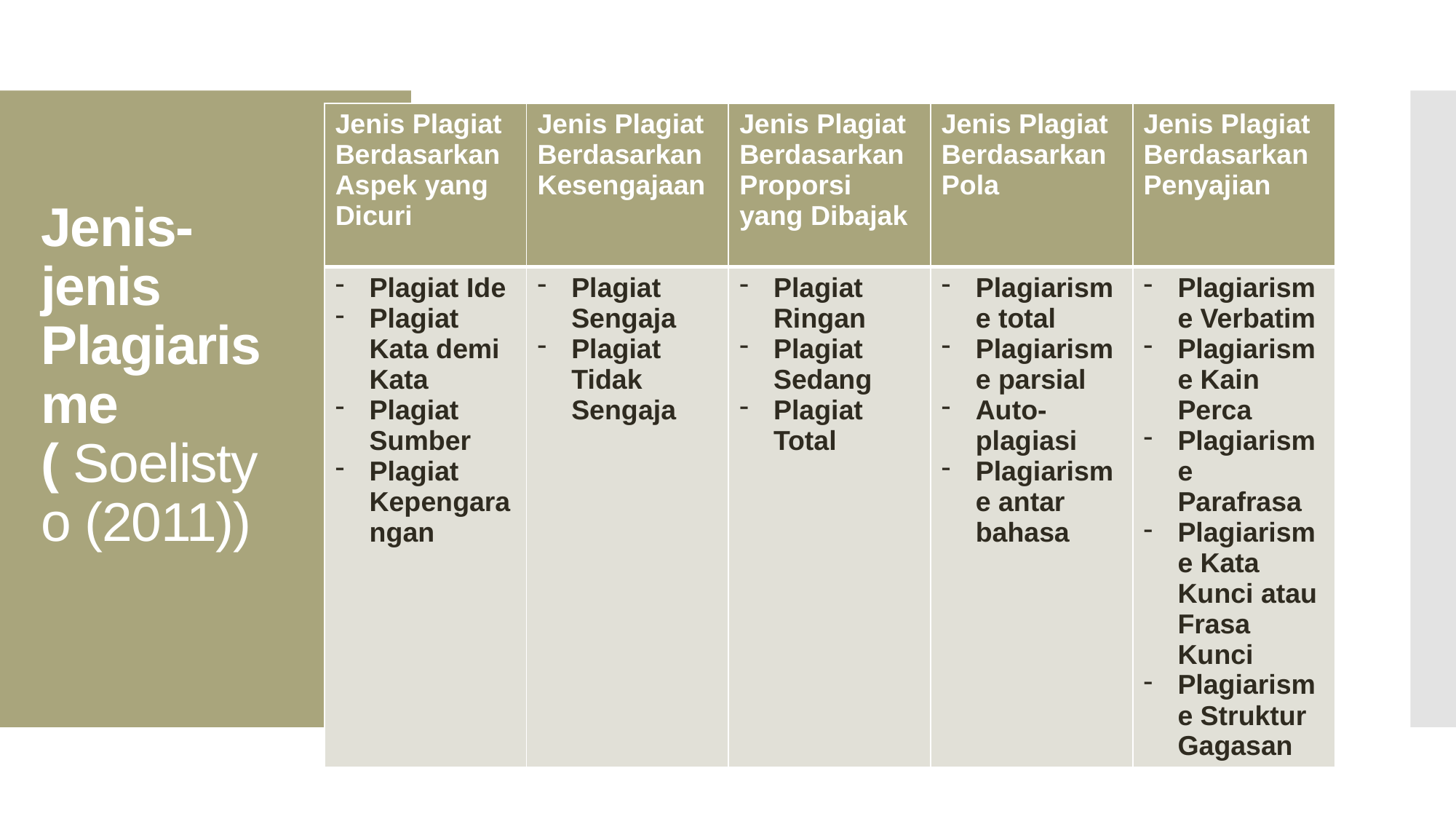

| Jenis Plagiat Berdasarkan Aspek yang Dicuri | Jenis Plagiat Berdasarkan Kesengajaan | Jenis Plagiat Berdasarkan Proporsi yang Dibajak | Jenis Plagiat Berdasarkan Pola | Jenis Plagiat Berdasarkan Penyajian |
| --- | --- | --- | --- | --- |
| Plagiat Ide Plagiat Kata demi Kata Plagiat Sumber Plagiat Kepengarangan | Plagiat Sengaja Plagiat Tidak Sengaja | Plagiat Ringan Plagiat Sedang Plagiat Total | Plagiarisme total Plagiarisme parsial Auto-plagiasi Plagiarisme antar bahasa | Plagiarisme Verbatim Plagiarisme Kain Perca Plagiarisme Parafrasa Plagiarisme Kata Kunci atau Frasa Kunci Plagiarisme Struktur Gagasan |
# Jenis-jenis Plagiarisme ( Soelistyo (2011))